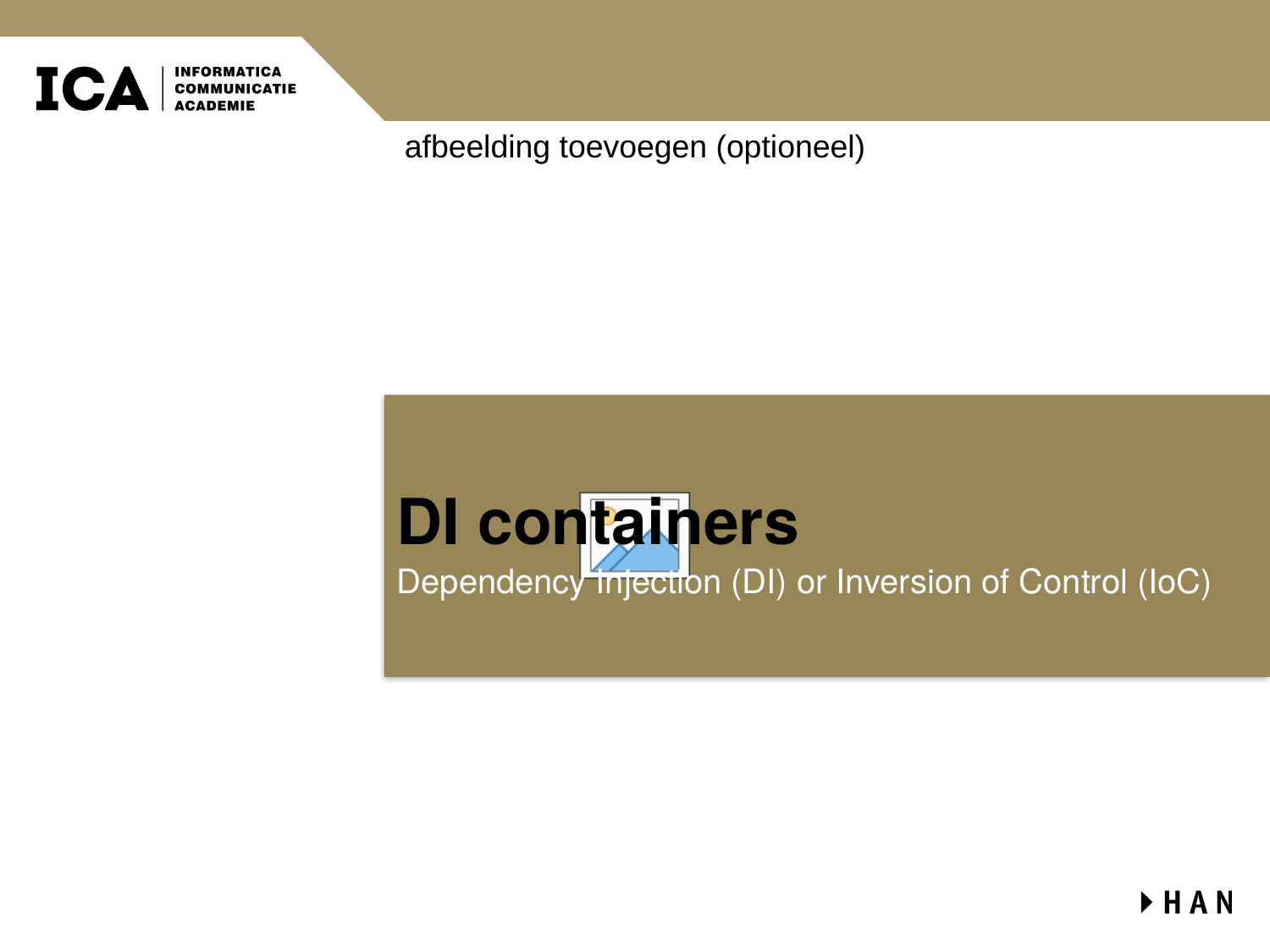

# DI containers
Dependency Injection (DI) or Inversion of Control (IoC)